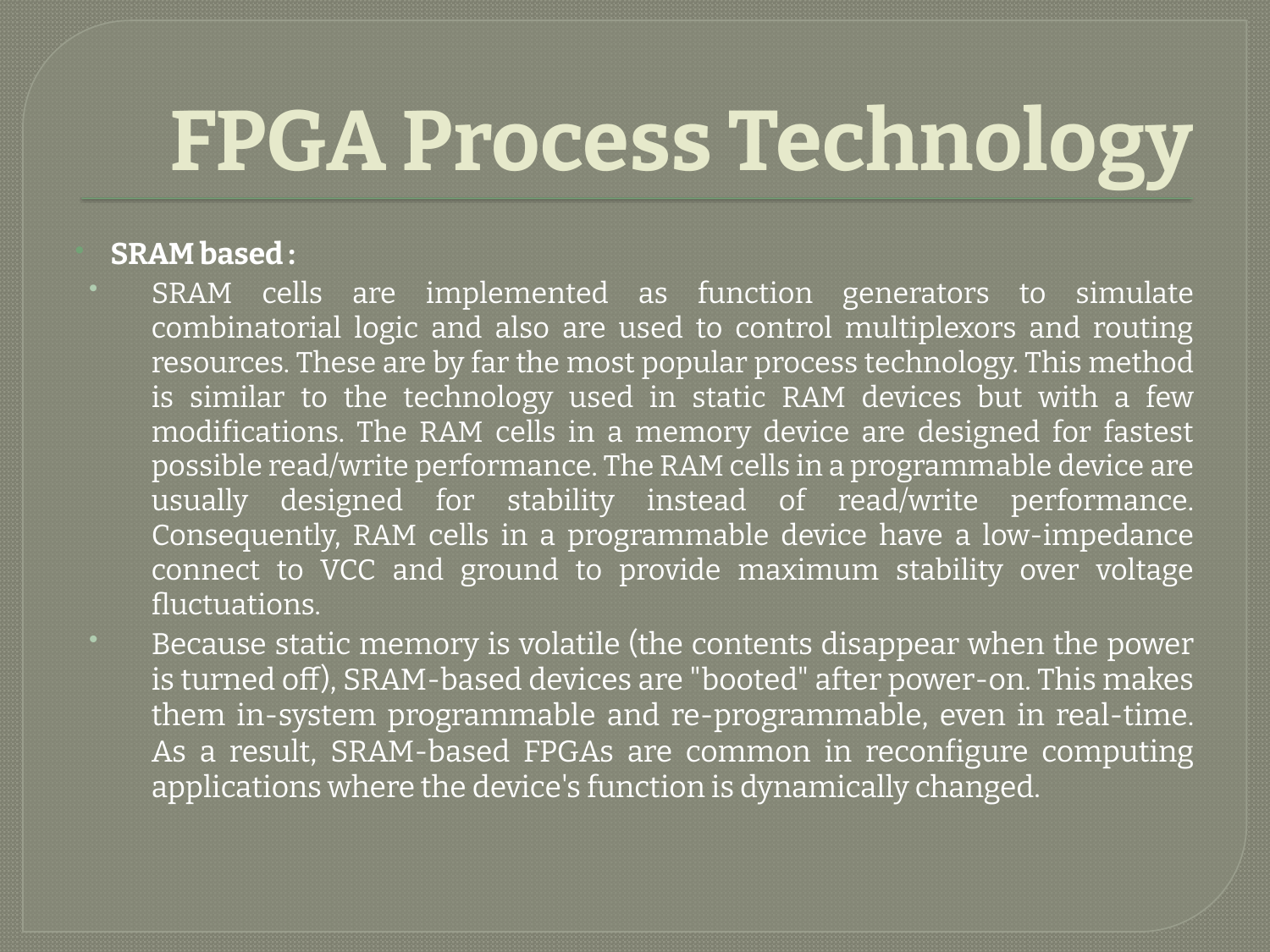

# FPGA Process Technology
SRAM based :
SRAM cells are implemented as function generators to simulate combinatorial logic and also are used to control multiplexors and routing resources. These are by far the most popular process technology. This method is similar to the technology used in static RAM devices but with a few modifications. The RAM cells in a memory device are designed for fastest possible read/write performance. The RAM cells in a programmable device are usually designed for stability instead of read/write performance. Consequently, RAM cells in a programmable device have a low-impedance connect to VCC and ground to provide maximum stability over voltage fluctuations.
Because static memory is volatile (the contents disappear when the power is turned off), SRAM-based devices are "booted" after power-on. This makes them in-system programmable and re-programmable, even in real-time. As a result, SRAM-based FPGAs are common in reconfigure computing applications where the device's function is dynamically changed.